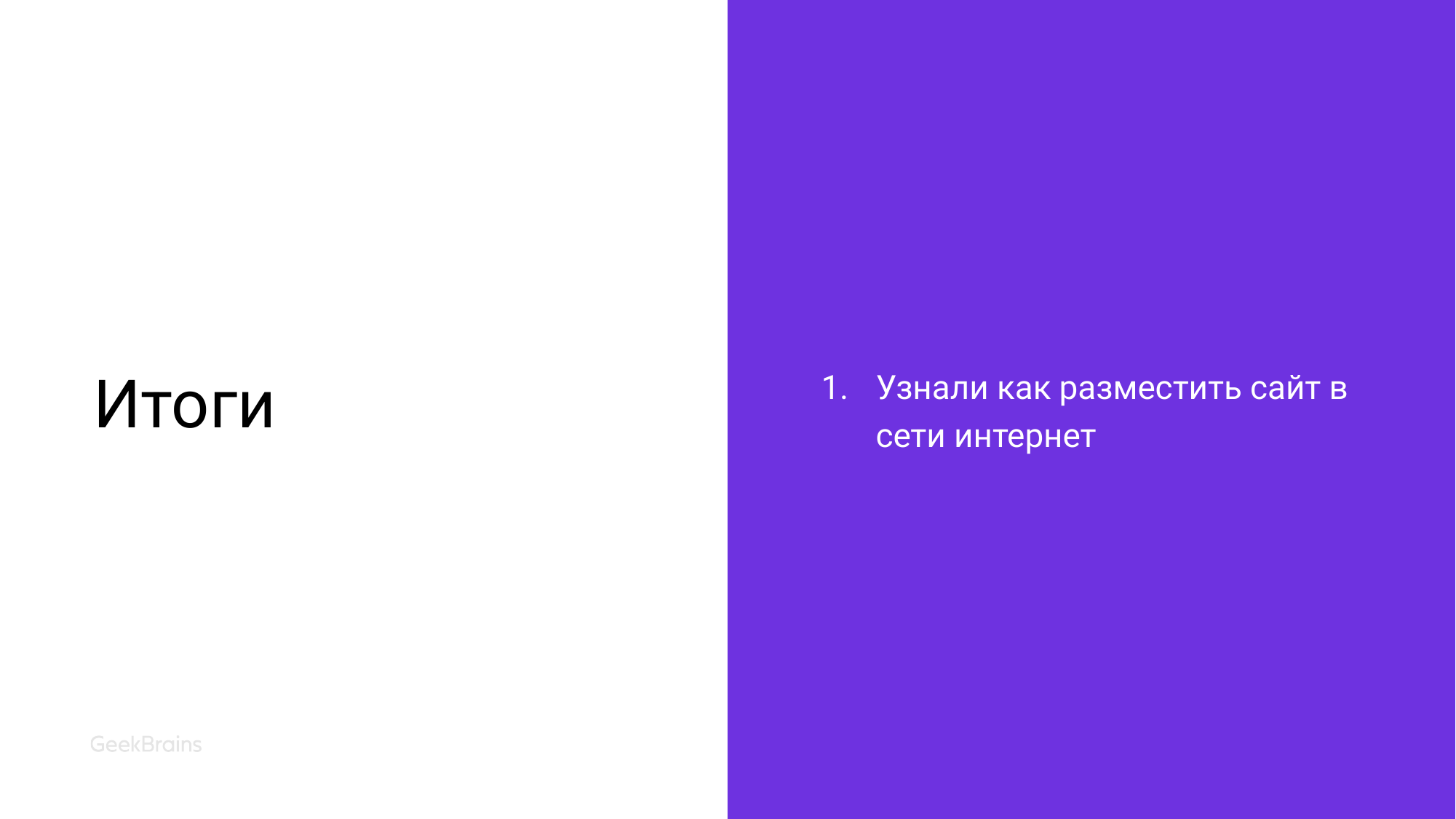

# Итоги
Узнали как разместить сайт в сети интернет